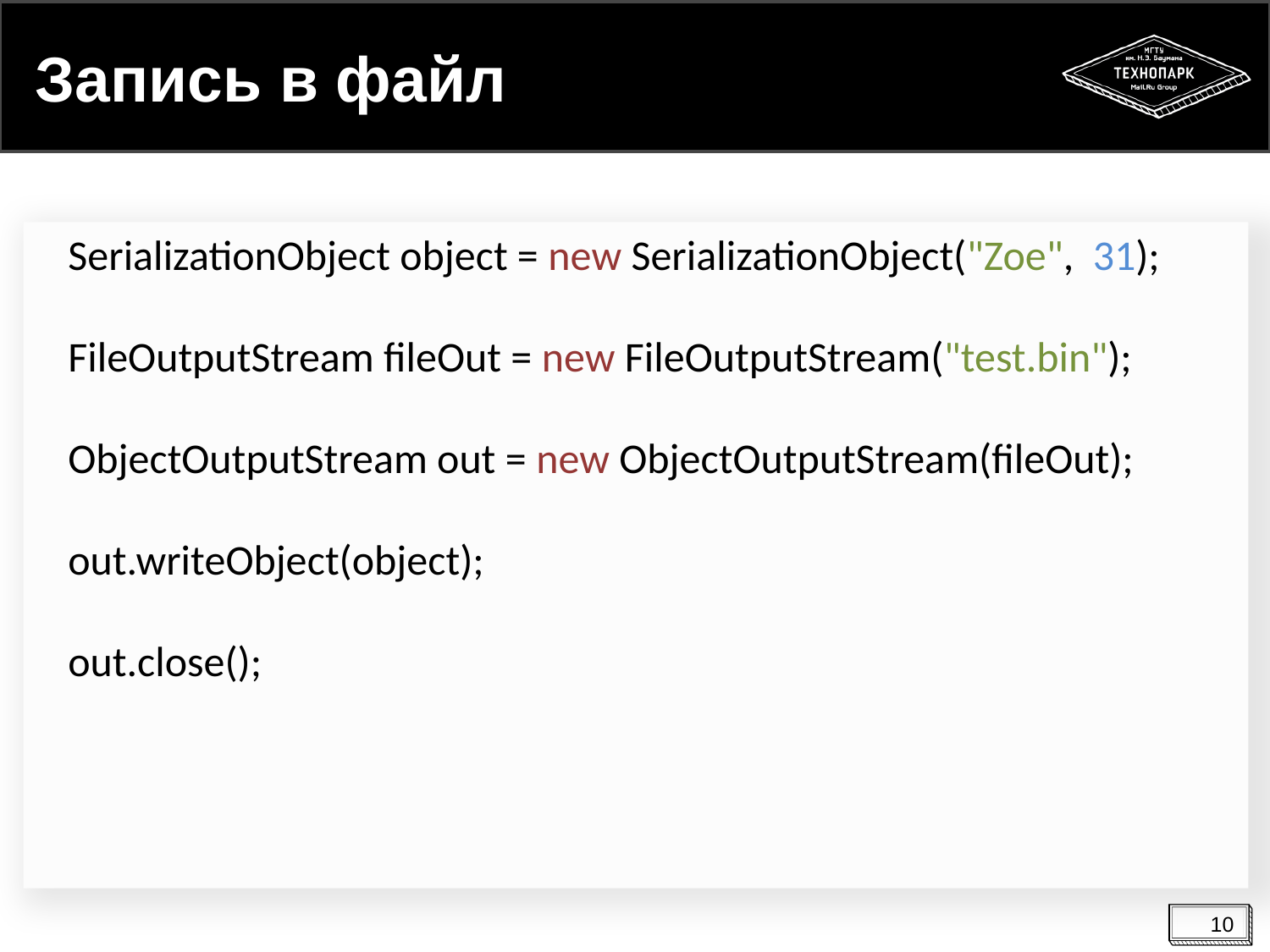

# Запись в файл
SerializationObject object = new SerializationObject("Zoe",  31);

FileOutputStream fileOut = new FileOutputStream("test.bin");

ObjectOutputStream out = new ObjectOutputStream(fileOut);

out.writeObject(object);

out.close();

10